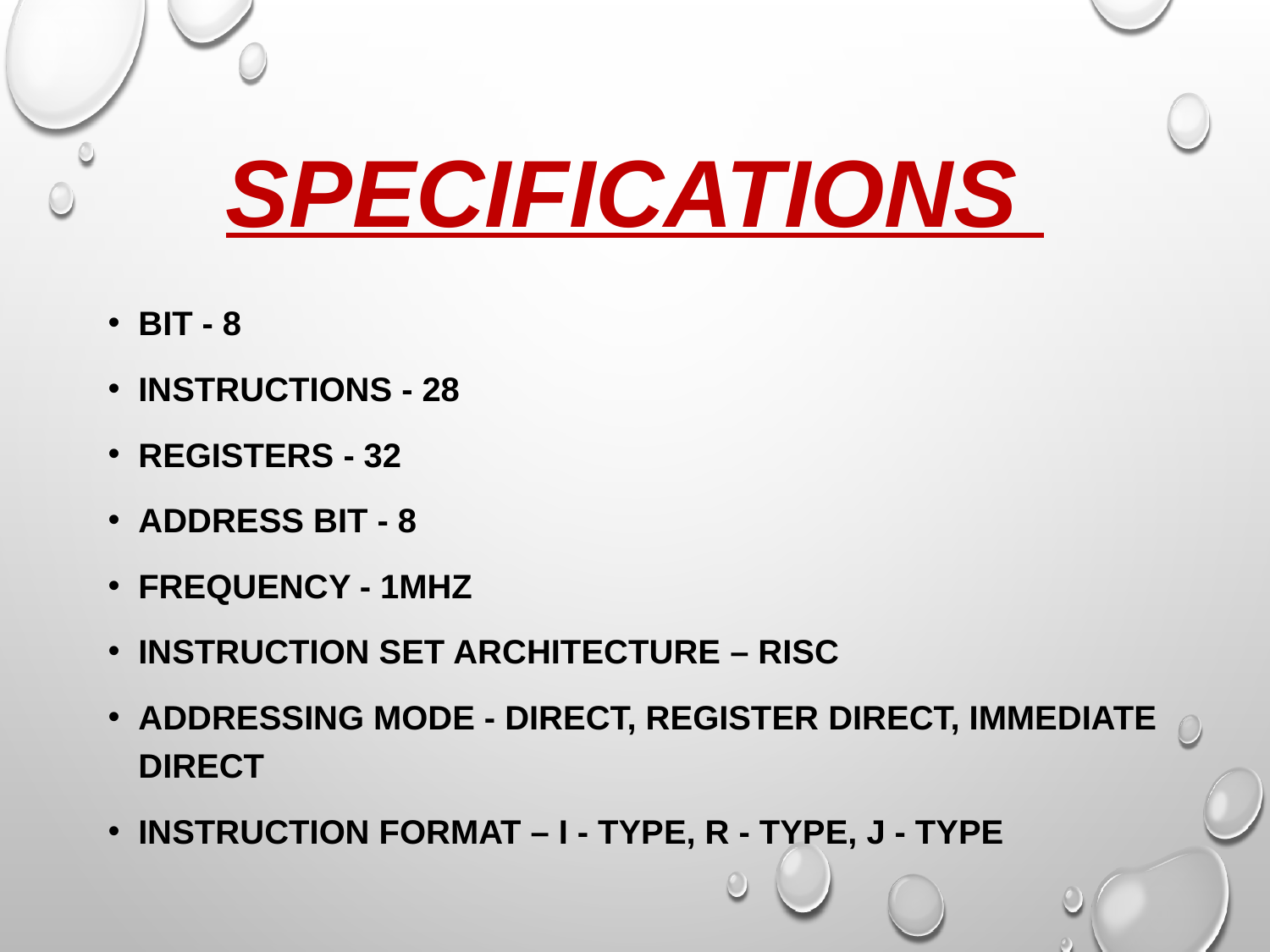

# Specifications
Bit - 8
Instructions - 28
Registers - 32
Address bit - 8
Frequency - 1Mhz
Instruction set architecture – RISC
Addressing mode - Direct, Register Direct, Immediate Direct
Instruction format – I - Type, R - Type, J - Type